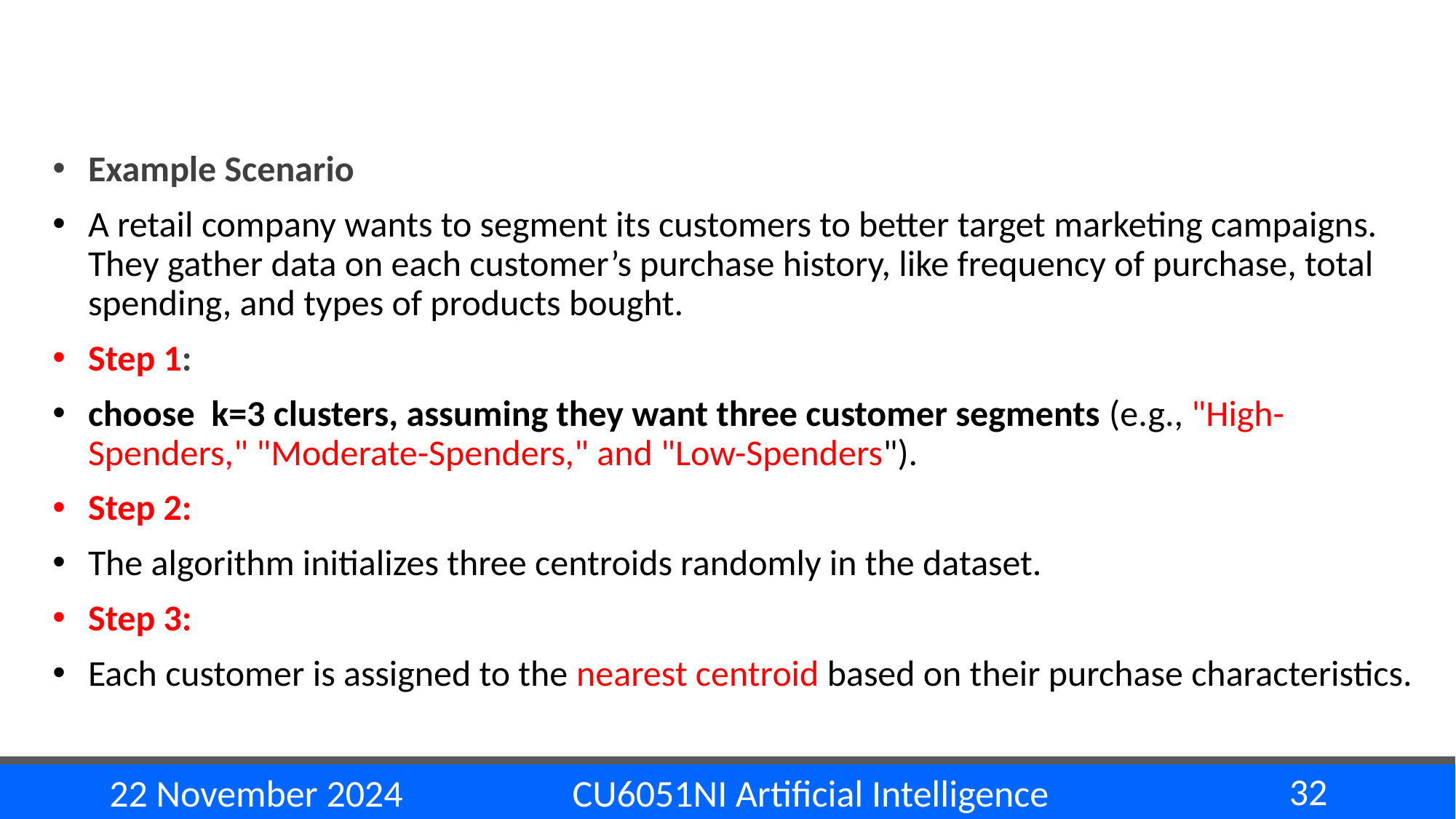

#
Example Scenario
A retail company wants to segment its customers to better target marketing campaigns. They gather data on each customer’s purchase history, like frequency of purchase, total spending, and types of products bought.
Step 1:
choose  k=3 clusters, assuming they want three customer segments (e.g., "High-Spenders," "Moderate-Spenders," and "Low-Spenders").
Step 2:
The algorithm initializes three centroids randomly in the dataset.
Step 3:
Each customer is assigned to the nearest centroid based on their purchase characteristics.
32
CU6051NI Artificial Intelligence
22 November 2024